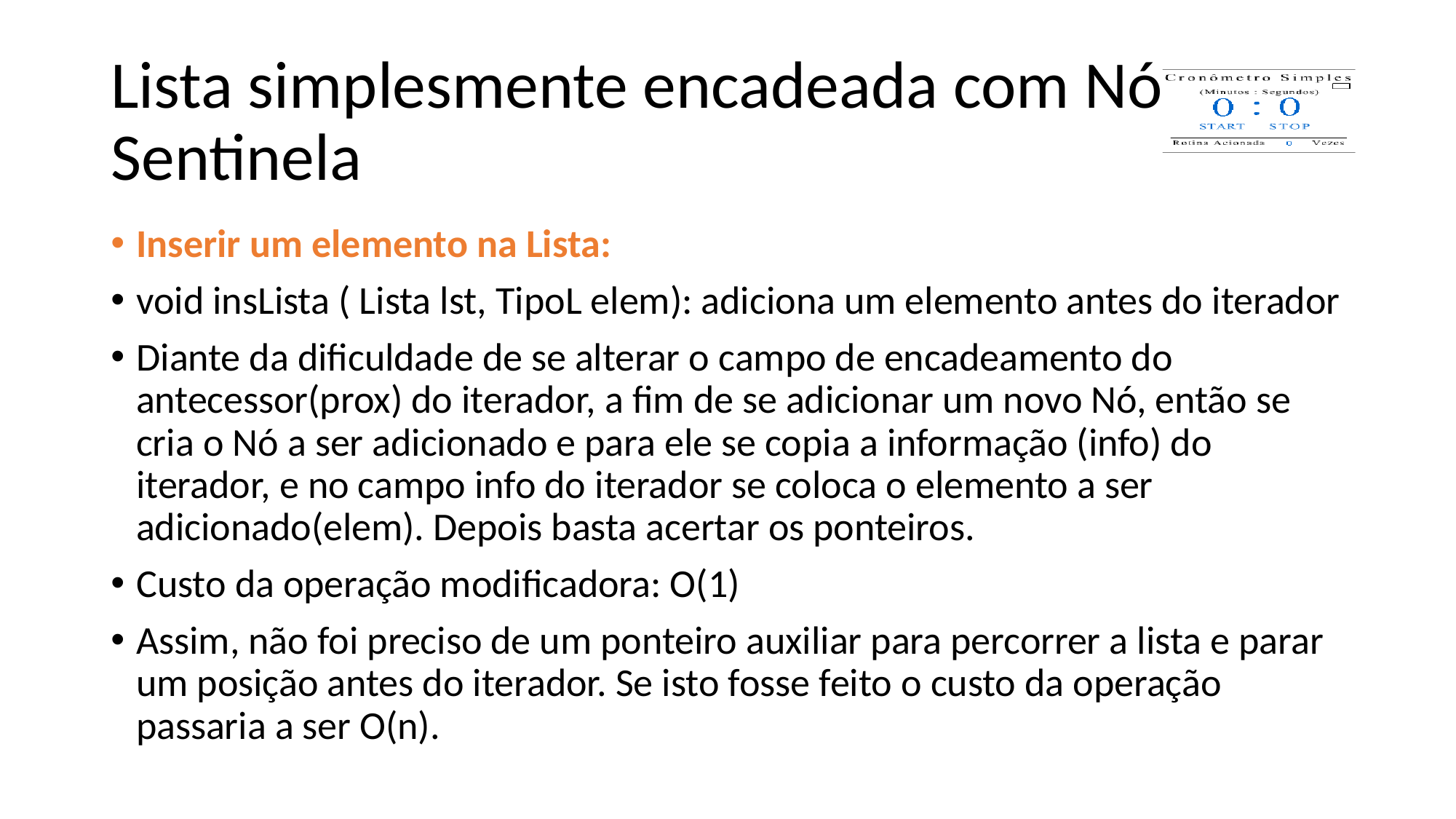

# Lista simplesmente encadeada com Nó Sentinela
Inserir um elemento na Lista:
void insLista ( Lista lst, TipoL elem): adiciona um elemento antes do iterador
Diante da dificuldade de se alterar o campo de encadeamento do antecessor(prox) do iterador, a fim de se adicionar um novo Nó, então se cria o Nó a ser adicionado e para ele se copia a informação (info) do iterador, e no campo info do iterador se coloca o elemento a ser adicionado(elem). Depois basta acertar os ponteiros.
Custo da operação modificadora: O(1)
Assim, não foi preciso de um ponteiro auxiliar para percorrer a lista e parar um posição antes do iterador. Se isto fosse feito o custo da operação passaria a ser O(n).